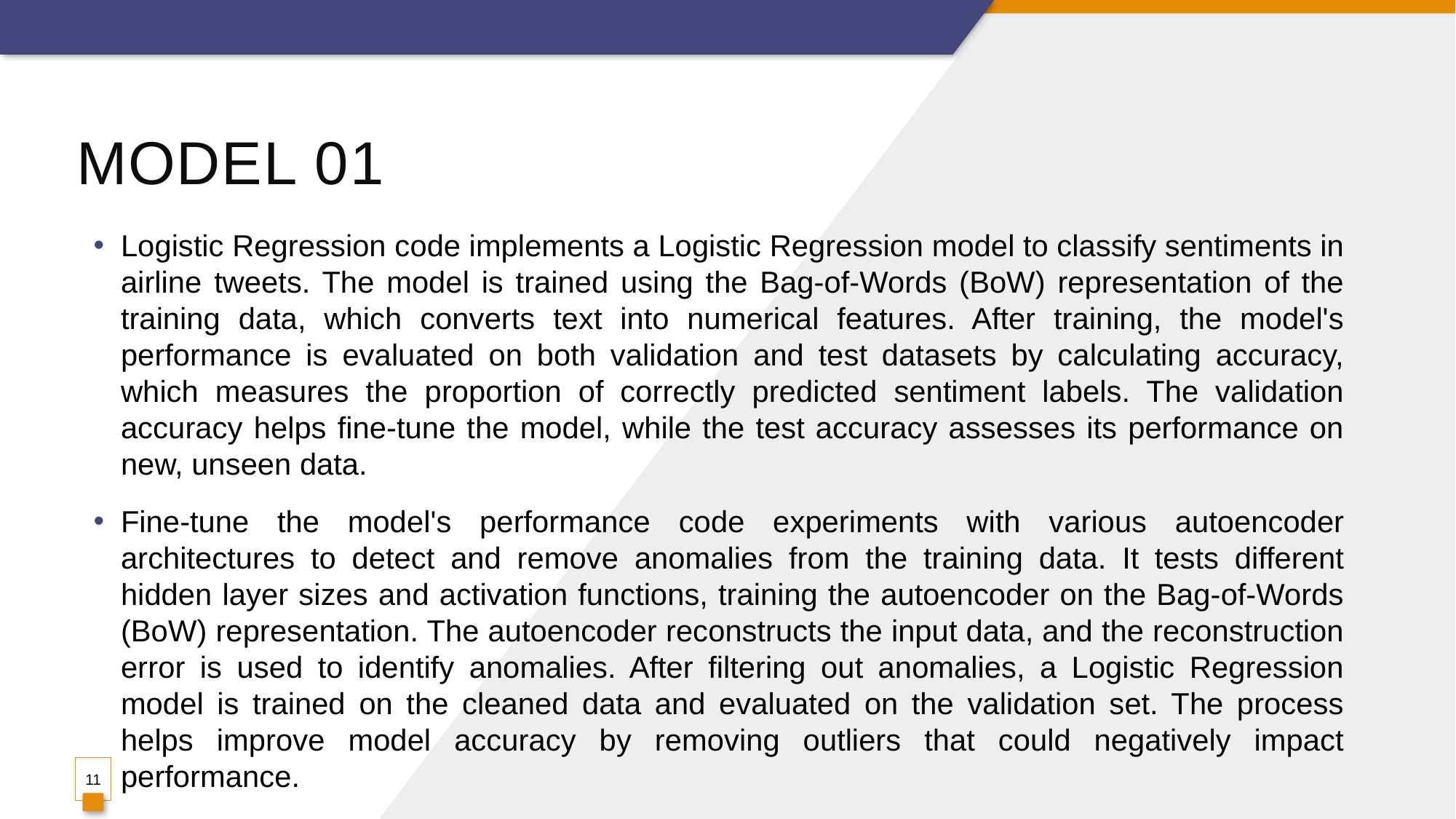

# MODEL 01
Logistic Regression code implements a Logistic Regression model to classify sentiments in airline tweets. The model is trained using the Bag-of-Words (BoW) representation of the training data, which converts text into numerical features. After training, the model's performance is evaluated on both validation and test datasets by calculating accuracy, which measures the proportion of correctly predicted sentiment labels. The validation accuracy helps fine-tune the model, while the test accuracy assesses its performance on new, unseen data.
Fine-tune the model's performance code experiments with various autoencoder architectures to detect and remove anomalies from the training data. It tests different hidden layer sizes and activation functions, training the autoencoder on the Bag-of-Words (BoW) representation. The autoencoder reconstructs the input data, and the reconstruction error is used to identify anomalies. After filtering out anomalies, a Logistic Regression model is trained on the cleaned data and evaluated on the validation set. The process helps improve model accuracy by removing outliers that could negatively impact performance.
11